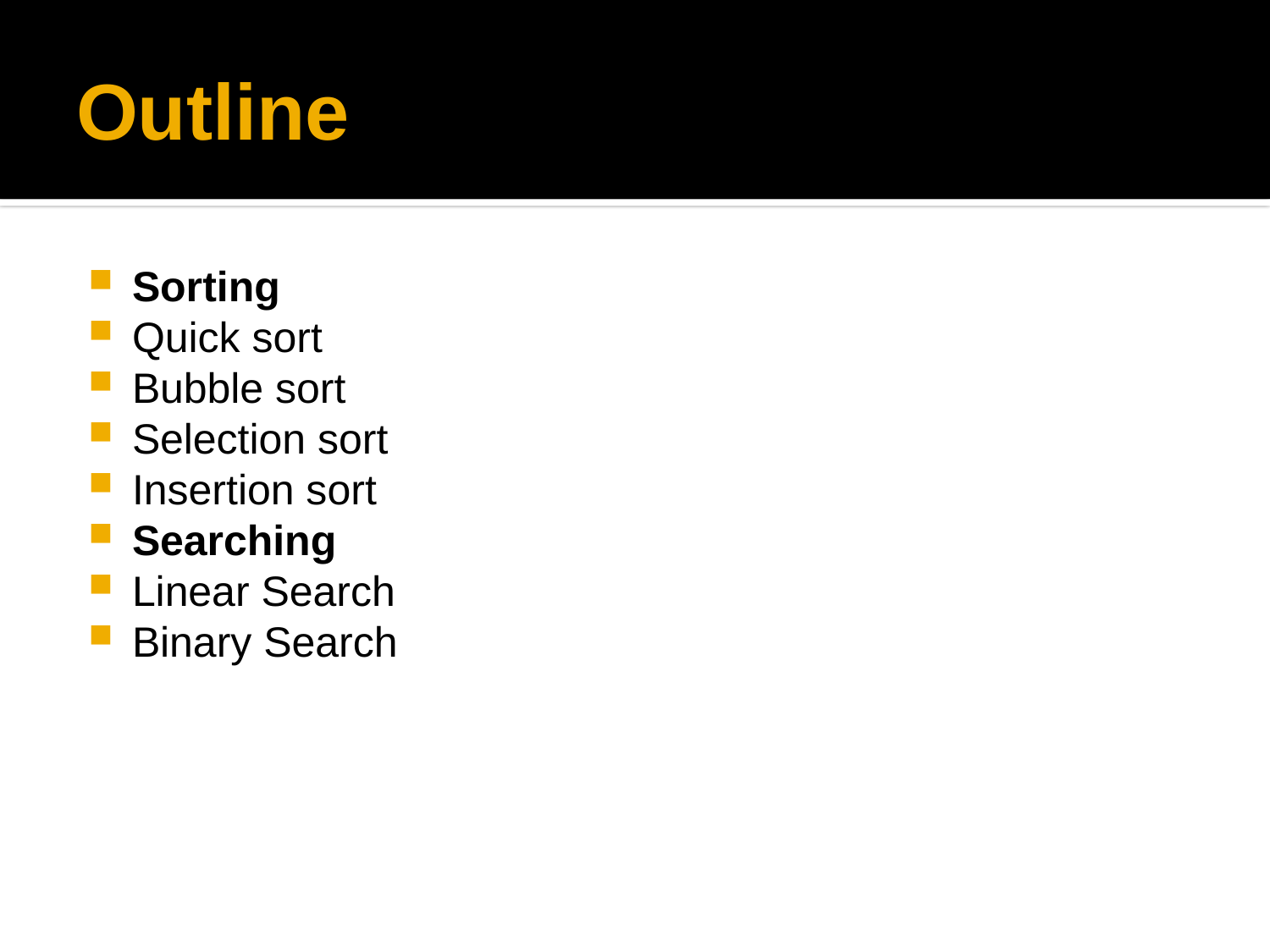

# Outline
Sorting
Quick sort
Bubble sort
Selection sort
Insertion sort
Searching
Linear Search
Binary Search